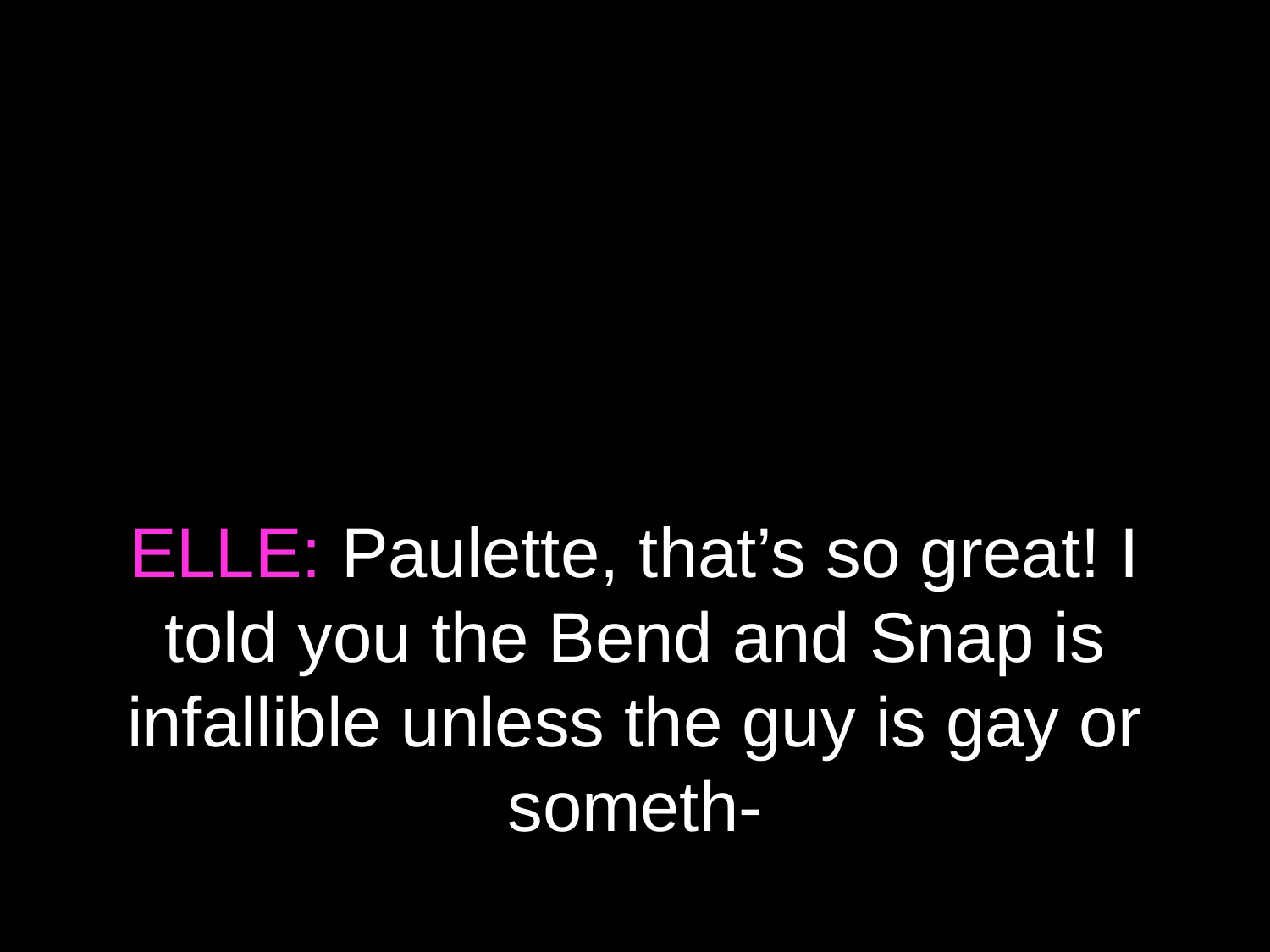

# ELLE: Paulette, that’s so great! I told you the Bend and Snap is infallible unless the guy is gay or someth-